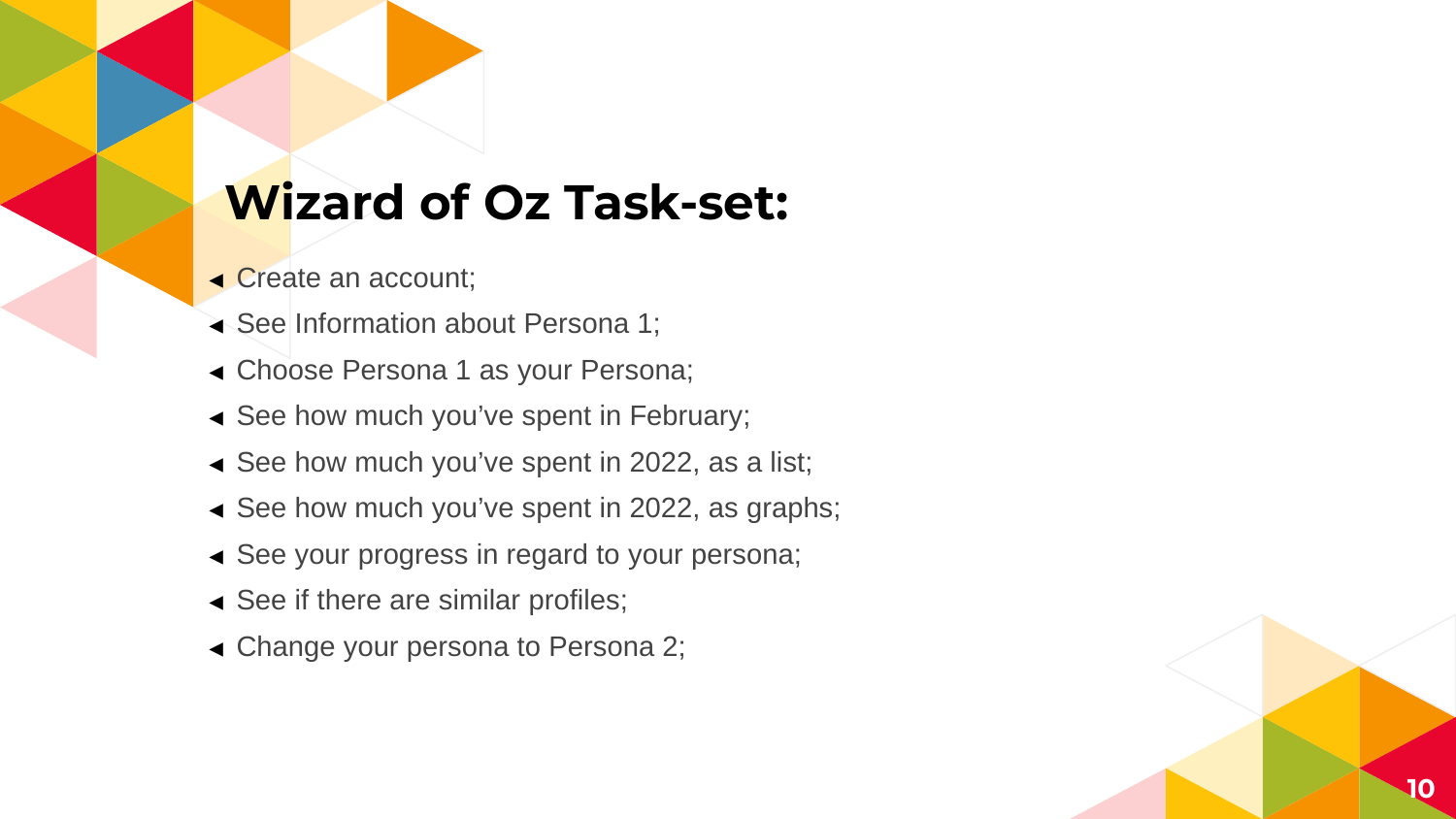

# Wizard of Oz Task-set:
Create an account;
See Information about Persona 1;
Choose Persona 1 as your Persona;
See how much you’ve spent in February;
See how much you’ve spent in 2022, as a list;
See how much you’ve spent in 2022, as graphs;
See your progress in regard to your persona;
See if there are similar profiles;
Change your persona to Persona 2;
10